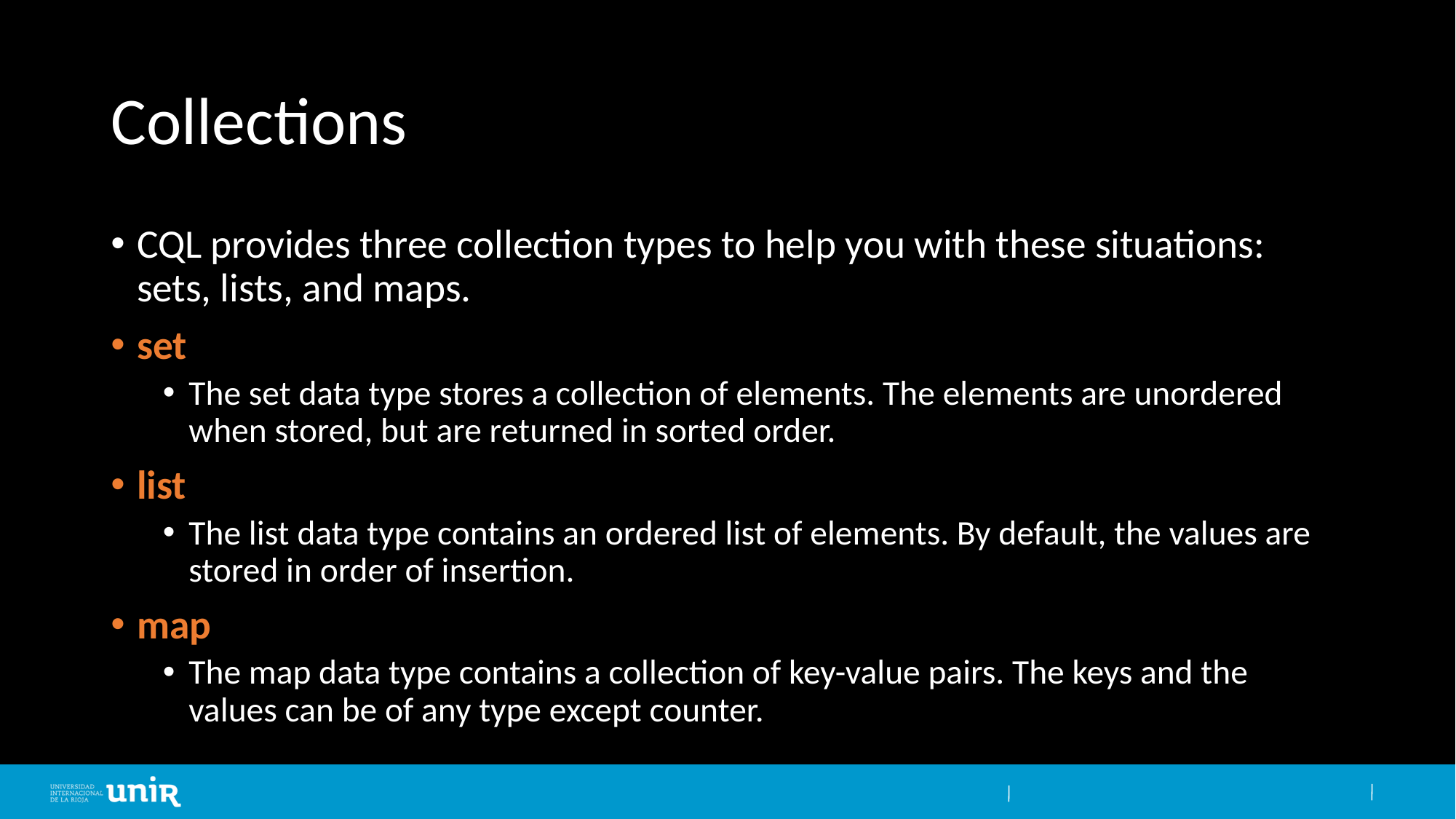

# Collections
CQL provides three collection types to help you with these situations: sets, lists, and maps.
set
The set data type stores a collection of elements. The elements are unordered when stored, but are returned in sorted order.
list
The list data type contains an ordered list of elements. By default, the values are stored in order of insertion.
map
The map data type contains a collection of key-value pairs. The keys and the values can be of any type except counter.